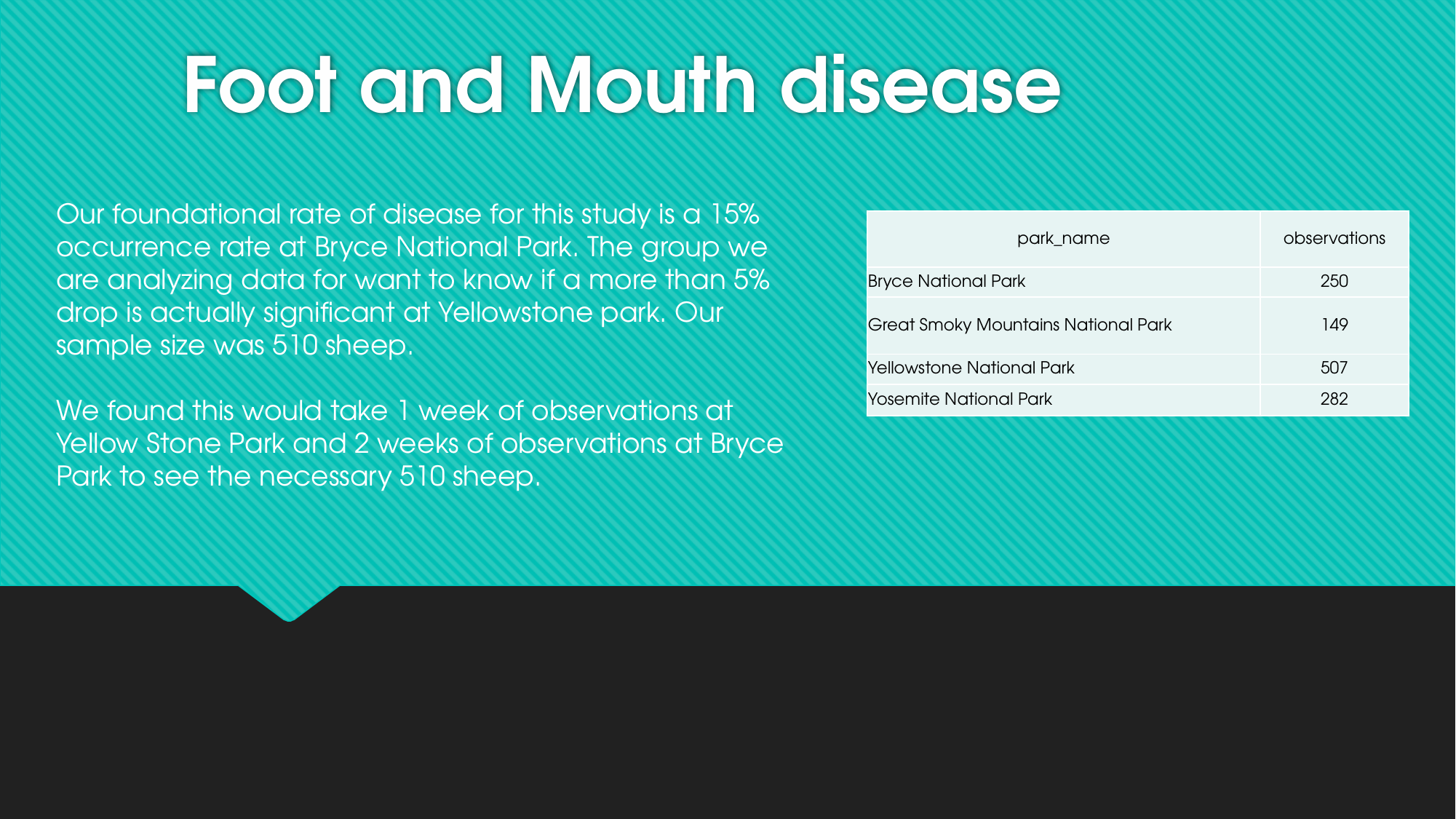

# Foot and Mouth disease
Our foundational rate of disease for this study is a 15% occurrence rate at Bryce National Park. The group we are analyzing data for want to know if a more than 5% drop is actually significant at Yellowstone park. Our sample size was 510 sheep.

We found this would take 1 week of observations at Yellow Stone Park and 2 weeks of observations at Bryce Park to see the necessary 510 sheep.
| park\_name | observations |
| --- | --- |
| Bryce National Park | 250 |
| Great Smoky Mountains National Park | 149 |
| Yellowstone National Park | 507 |
| Yosemite National Park | 282 |